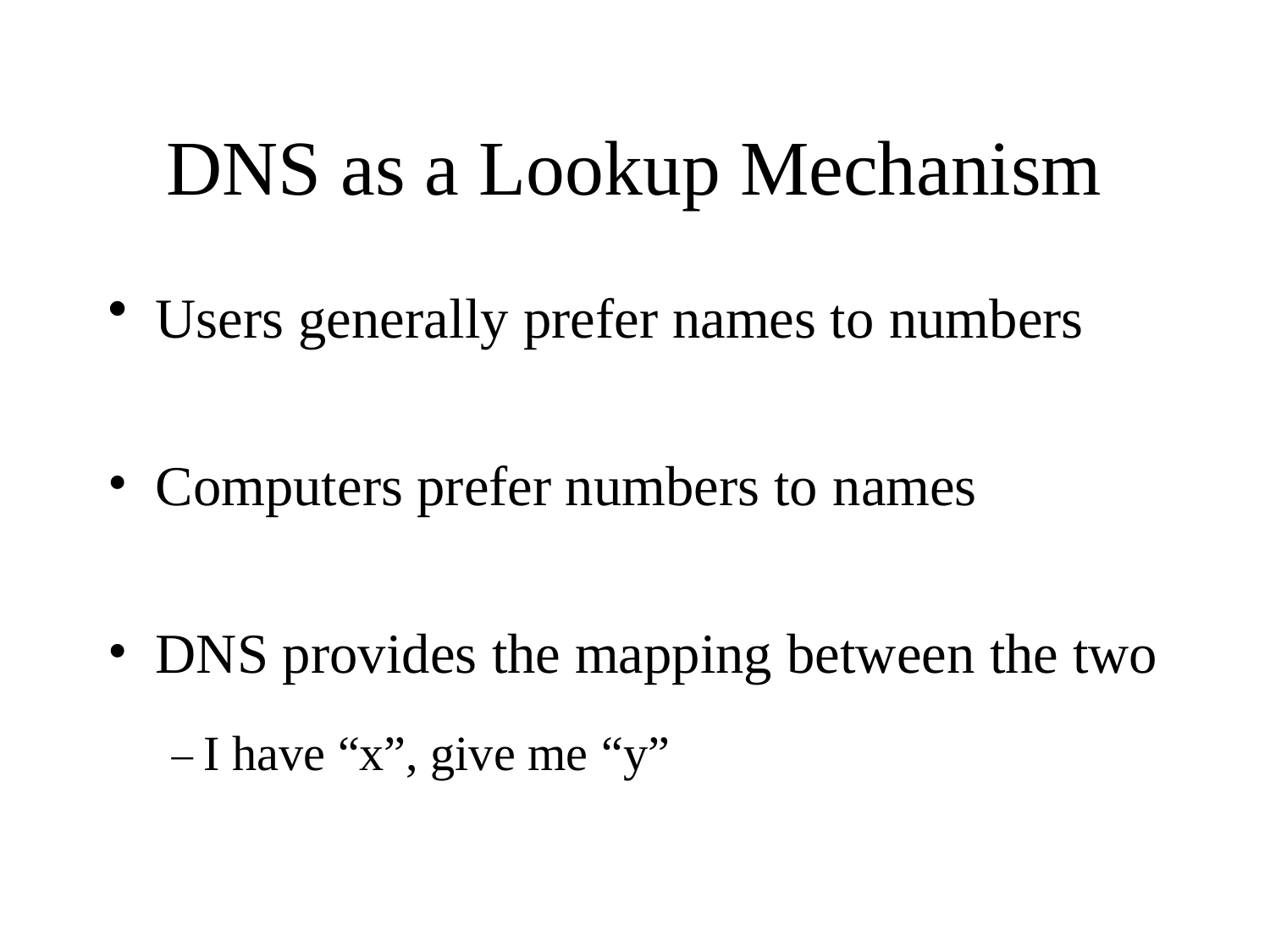

# DNS as a Lookup Mechanism
Users generally prefer names to numbers

Computers prefer numbers to names

DNS provides the mapping between the two
– I have “x”, give me “y”